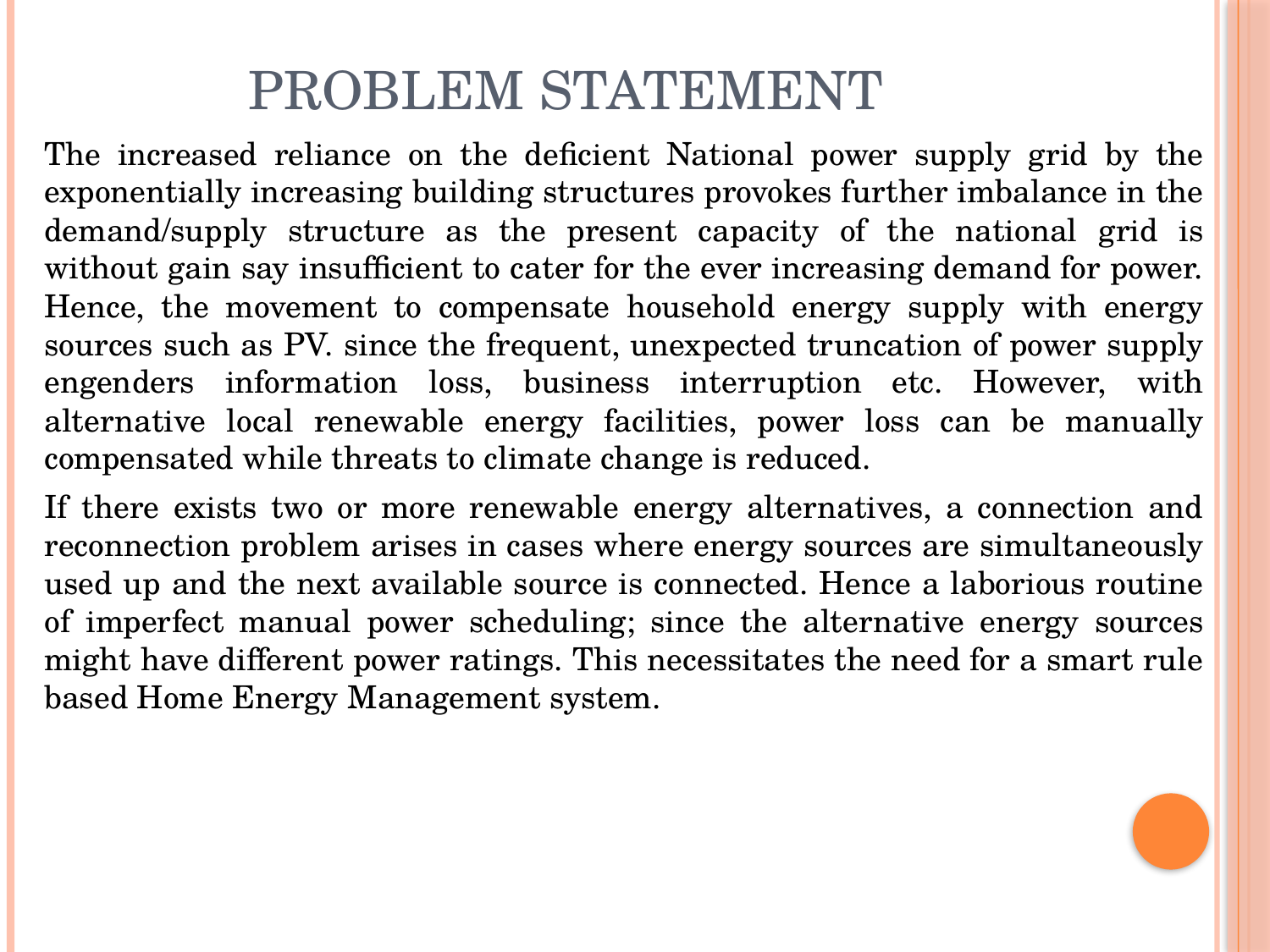

# Problem Statement
The increased reliance on the deficient National power supply grid by the exponentially increasing building structures provokes further imbalance in the demand/supply structure as the present capacity of the national grid is without gain say insufficient to cater for the ever increasing demand for power. Hence, the movement to compensate household energy supply with energy sources such as PV. since the frequent, unexpected truncation of power supply engenders information loss, business interruption etc. However, with alternative local renewable energy facilities, power loss can be manually compensated while threats to climate change is reduced.
If there exists two or more renewable energy alternatives, a connection and reconnection problem arises in cases where energy sources are simultaneously used up and the next available source is connected. Hence a laborious routine of imperfect manual power scheduling; since the alternative energy sources might have different power ratings. This necessitates the need for a smart rule based Home Energy Management system.